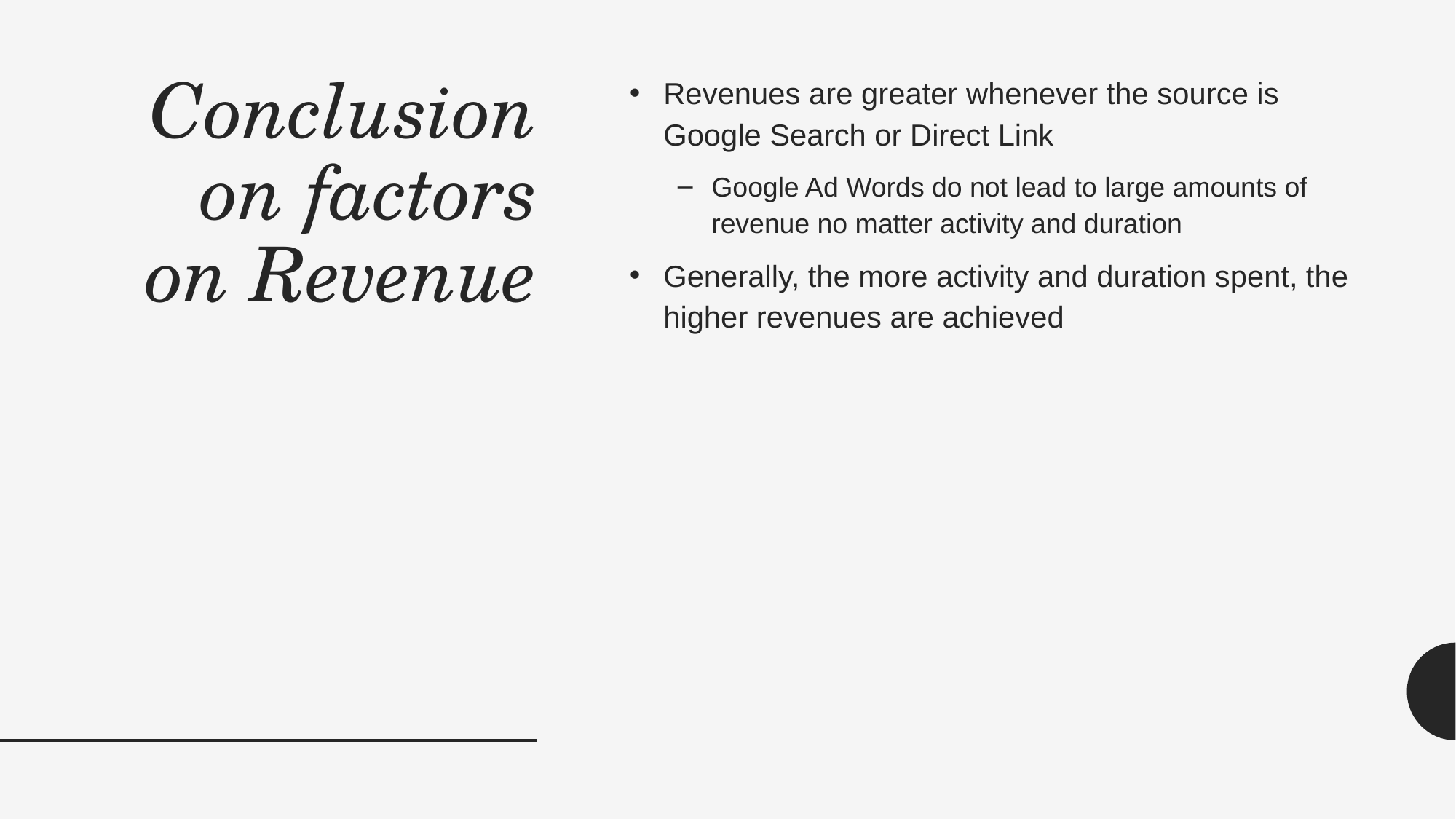

Revenues are greater whenever the source is Google Search or Direct Link
Google Ad Words do not lead to large amounts of revenue no matter activity and duration
Generally, the more activity and duration spent, the higher revenues are achieved

# Conclusion on factors on Revenue